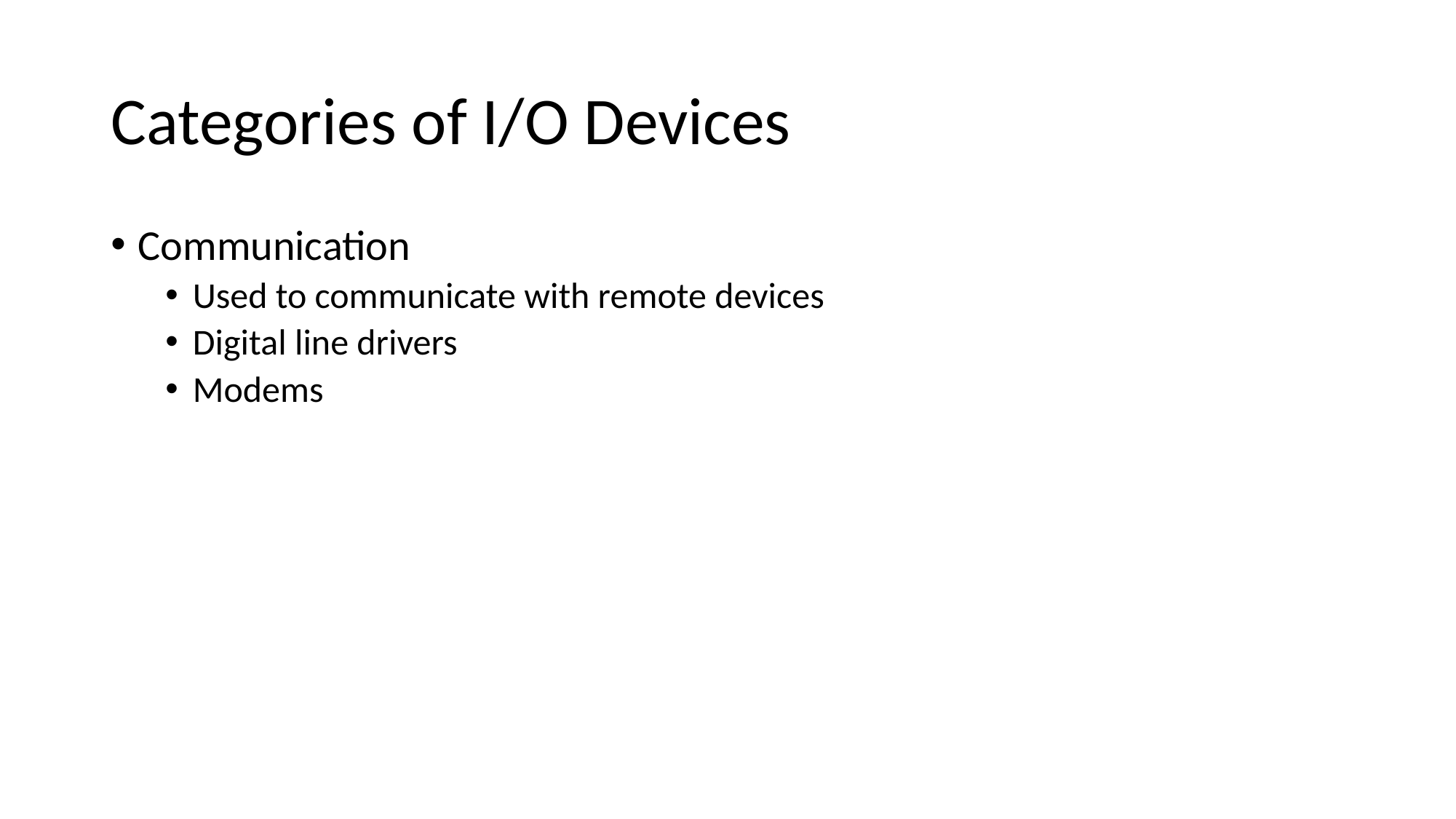

# Categories of I/O Devices
Communication
Used to communicate with remote devices
Digital line drivers
Modems